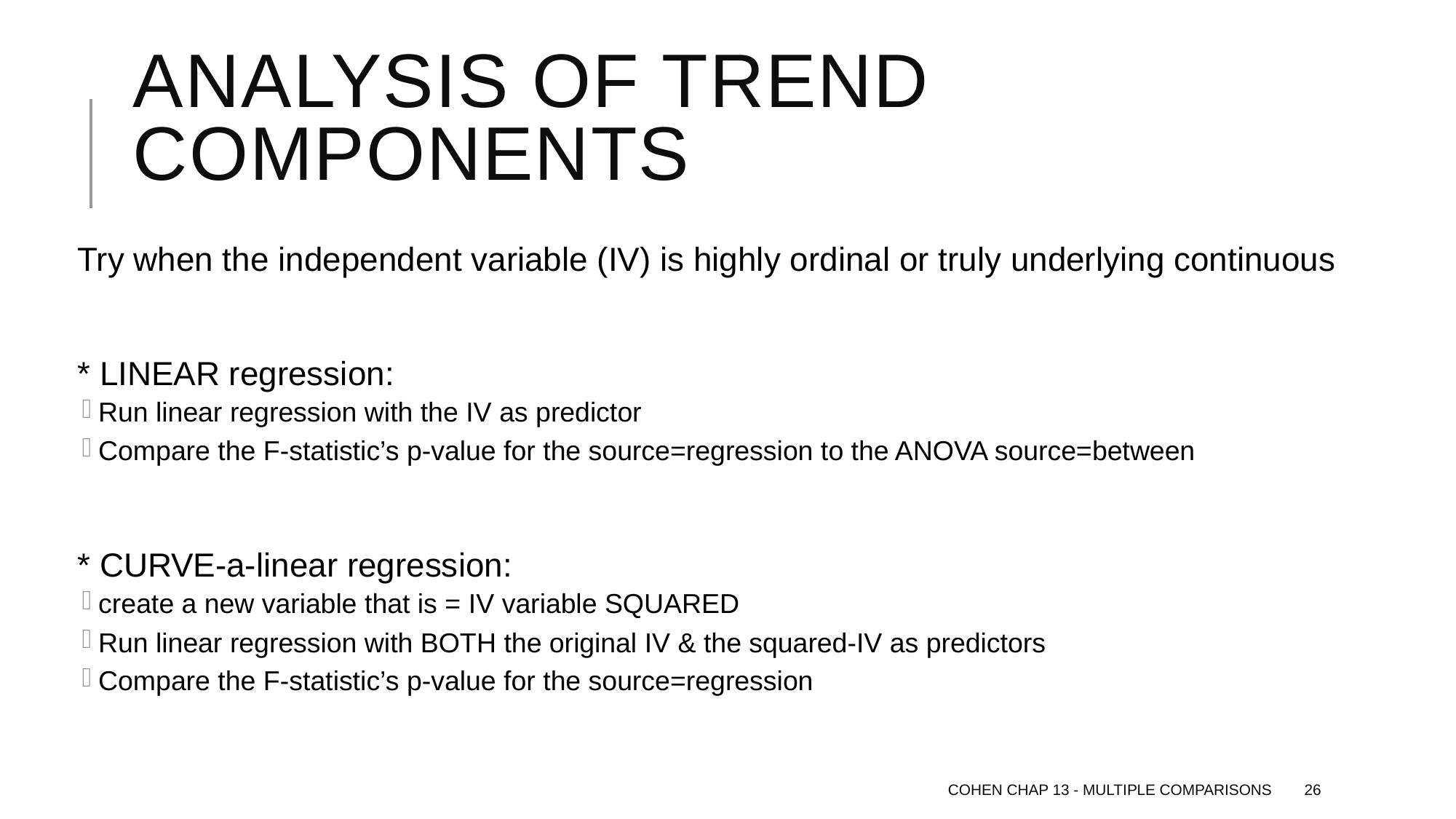

# Analysis of trend components
Try when the independent variable (IV) is highly ordinal or truly underlying continuous

* LINEAR regression:
Run linear regression with the IV as predictor
Compare the F-statistic’s p-value for the source=regression to the ANOVA source=between

* CURVE-a-linear regression:
create a new variable that is = IV variable SQUARED
Run linear regression with BOTH the original IV & the squared-IV as predictors
Compare the F-statistic’s p-value for the source=regression
Cohen Chap 13 - Multiple Comparisons
26